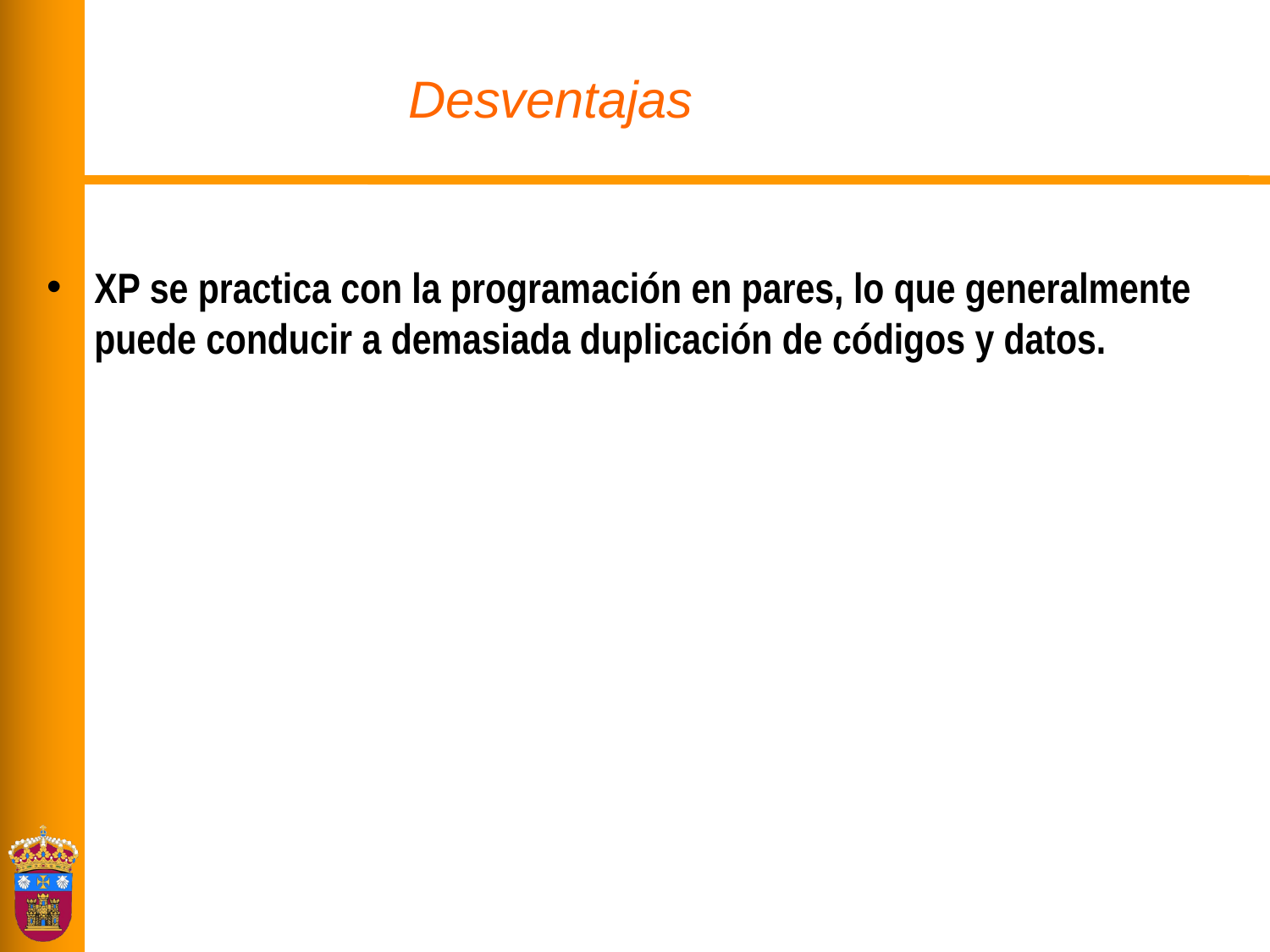

# Desventajas
XP se practica con la programación en pares, lo que generalmente puede conducir a demasiada duplicación de códigos y datos.